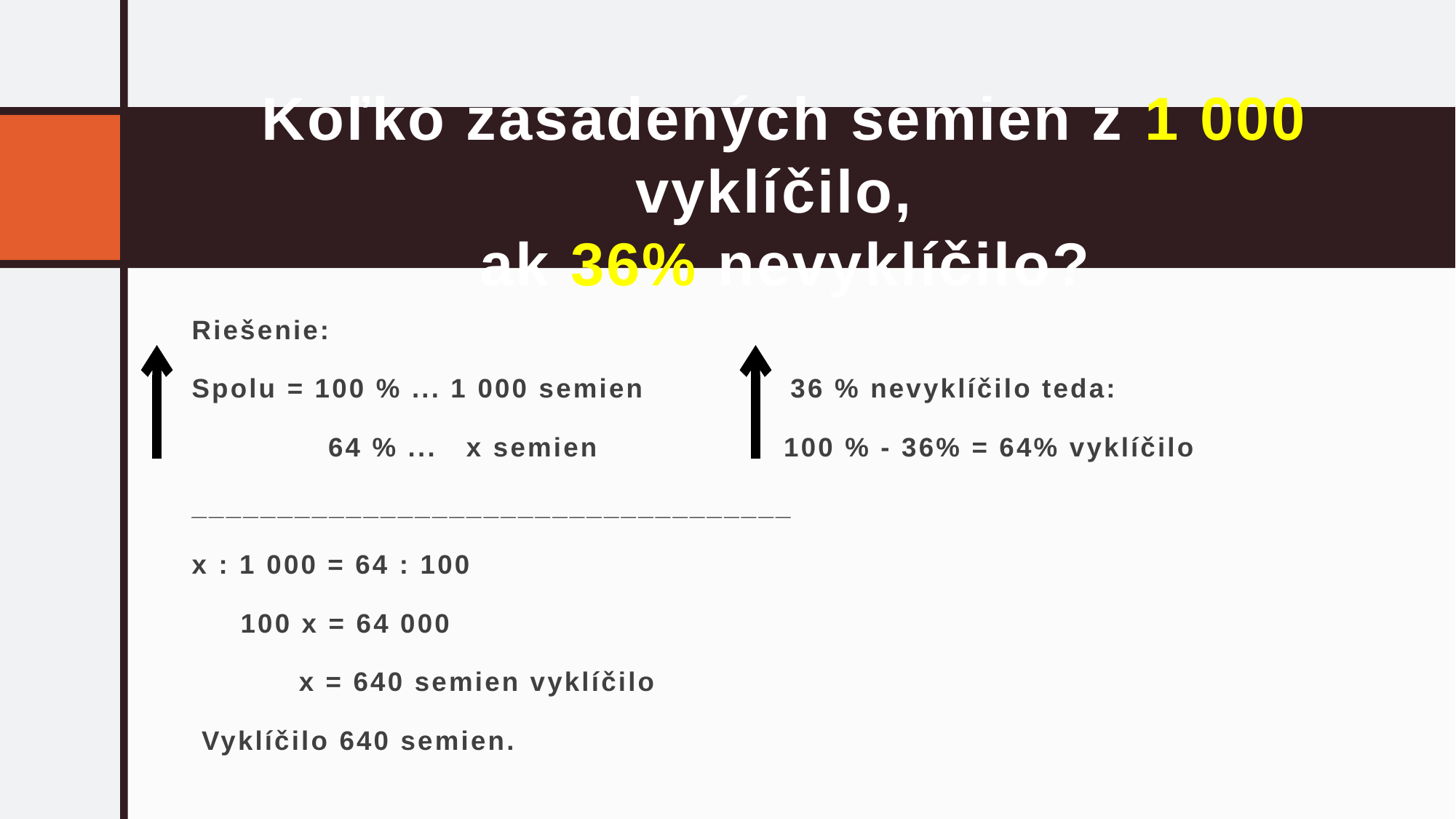

# Koľko zasadených semien z 1 000 vyklíčilo, ak 36% nevyklíčilo?

Riešenie:
Spolu = 100 % ... 1 000 semien               36 % nevyklíčilo teda:
              64 % ...   x semien                   100 % - 36% = 64% vyklíčilo
___________________________________
x : 1 000 = 64 : 100
     100 x = 64 000
           x = 640 semien vyklíčilo
 Vyklíčilo 640 semien.